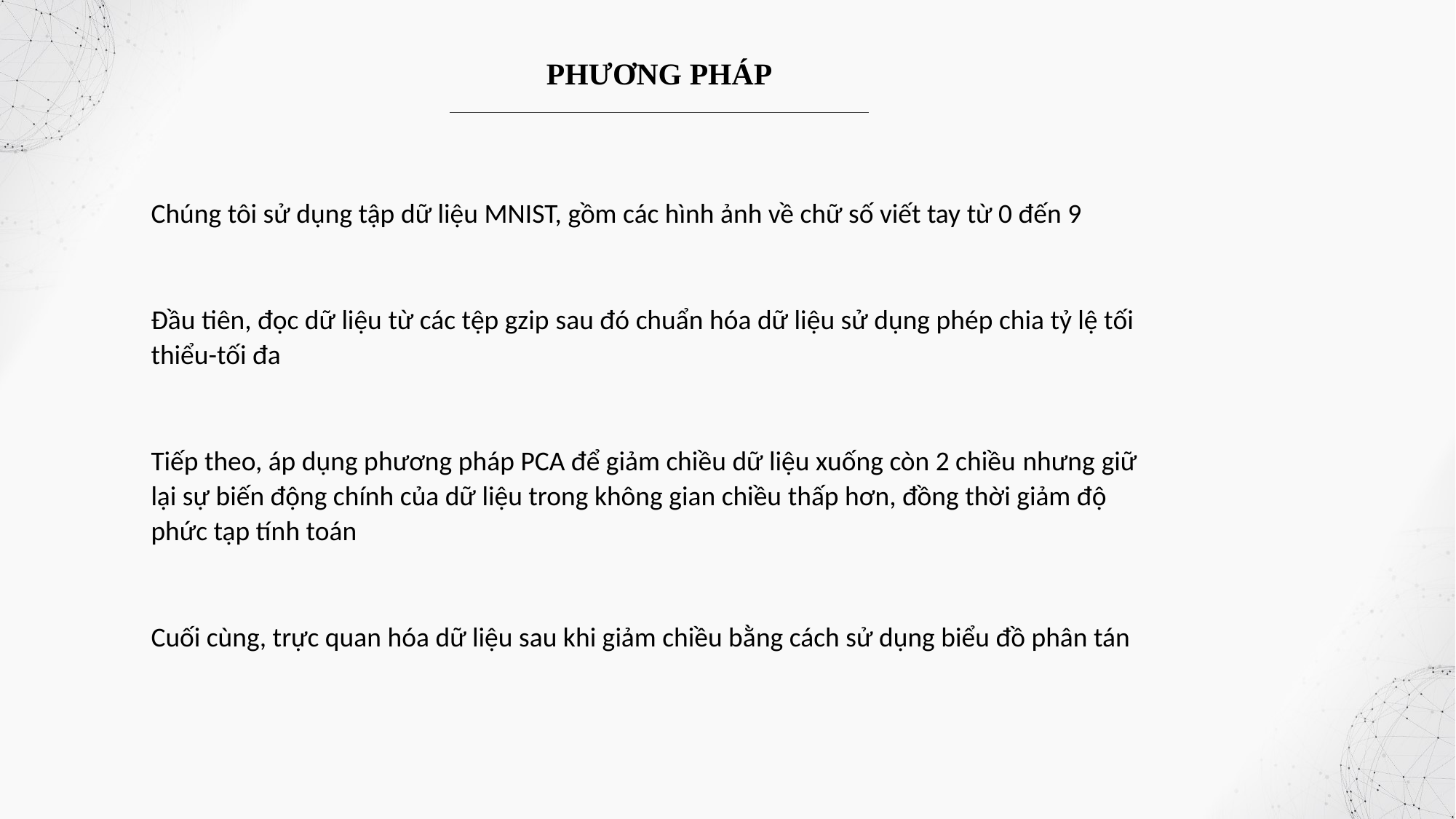

PHƯƠNG PHÁP

Chúng tôi sử dụng tập dữ liệu MNIST, gồm các hình ảnh về chữ số viết tay từ 0 đến 9
Đầu tiên, đọc dữ liệu từ các tệp gzip sau đó chuẩn hóa dữ liệu sử dụng phép chia tỷ lệ tối thiểu-tối đa
Tiếp theo, áp dụng phương pháp PCA để giảm chiều dữ liệu xuống còn 2 chiều nhưng giữ lại sự biến động chính của dữ liệu trong không gian chiều thấp hơn, đồng thời giảm độ phức tạp tính toán
Cuối cùng, trực quan hóa dữ liệu sau khi giảm chiều bằng cách sử dụng biểu đồ phân tán